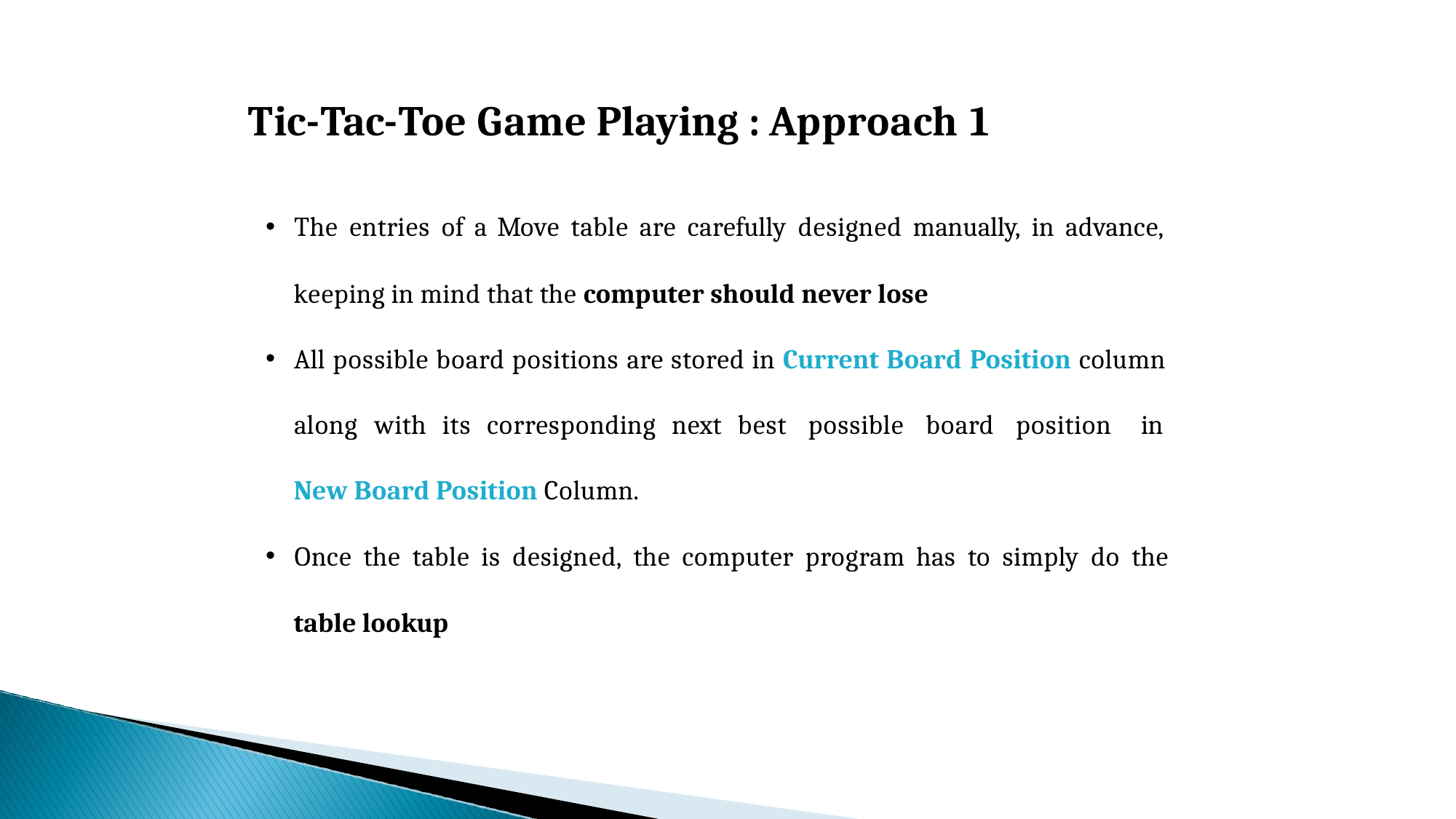

# Tic-Tac-Toe Game Playing : Approach 1
The entries of a Move table are carefully designed manually, in advance,

keeping in mind that the computer should never lose
All possible board positions are stored in Current Board Position column  along with its corresponding next best possible board position   in  New Board Position Column.

Once the table is designed, the computer program has to  simply do the

table lookup
50